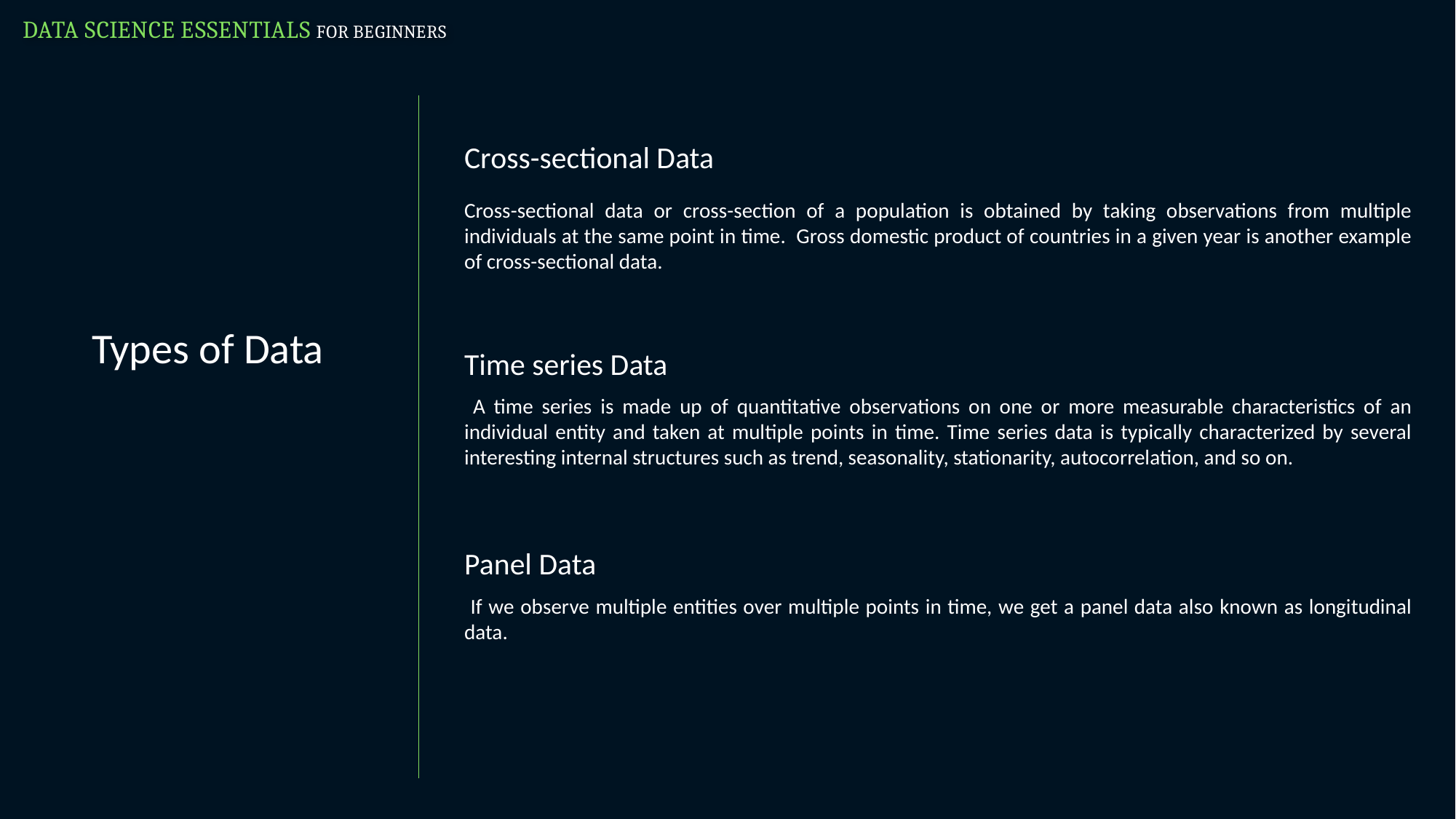

DATA SCIENCE ESSENTIALS FOR BEGINNERS
Cross-sectional Data
Cross-sectional data or cross-section of a population is obtained by taking observations from multiple individuals at the same point in time.  Gross domestic product of countries in a given year is another example of cross-sectional data.

Types of Data
Time series Data
 A time series is made up of quantitative observations on one or more measurable characteristics of an individual entity and taken at multiple points in time. Time series data is typically characterized by several interesting internal structures such as trend, seasonality, stationarity, autocorrelation, and so on.
Panel Data
 If we observe multiple entities over multiple points in time, we get a panel data also known as longitudinal data.